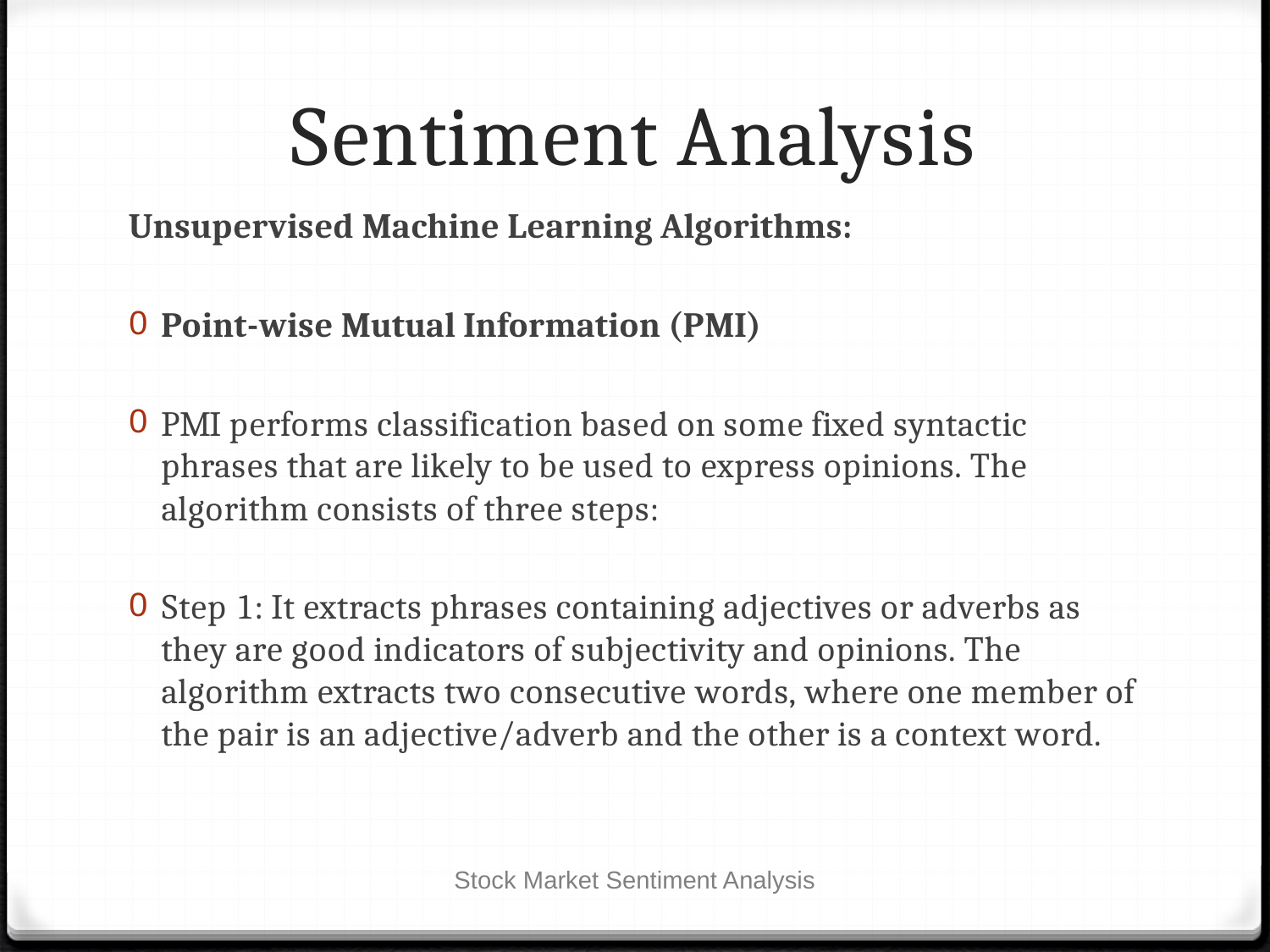

# Sentiment Analysis
Unsupervised Machine Learning Algorithms:

Point-wise Mutual Information (PMI)

PMI performs classification based on some fixed syntactic phrases that are likely to be used to express opinions. The algorithm consists of three steps:

Step 1: It extracts phrases containing adjectives or adverbs as they are good indicators of subjectivity and opinions. The algorithm extracts two consecutive words, where one member of the pair is an adjective/adverb and the other is a context word.
Stock Market Sentiment Analysis